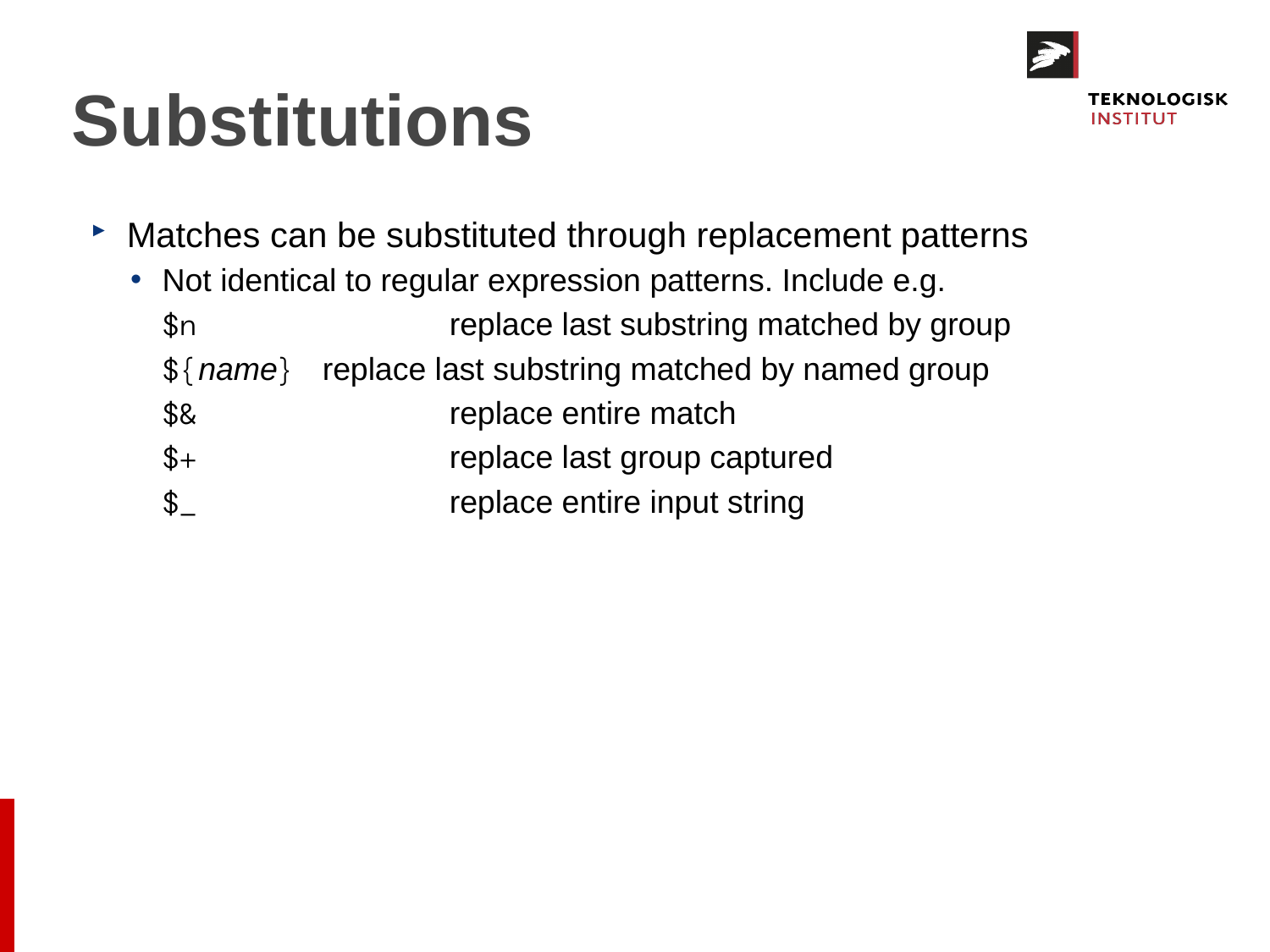

# Substitutions
Matches can be substituted through replacement patterns
Not identical to regular expression patterns. Include e.g.
$n		replace last substring matched by group
${name} 	replace last substring matched by named group
$&		replace entire match
$+		replace last group captured
$_		replace entire input string